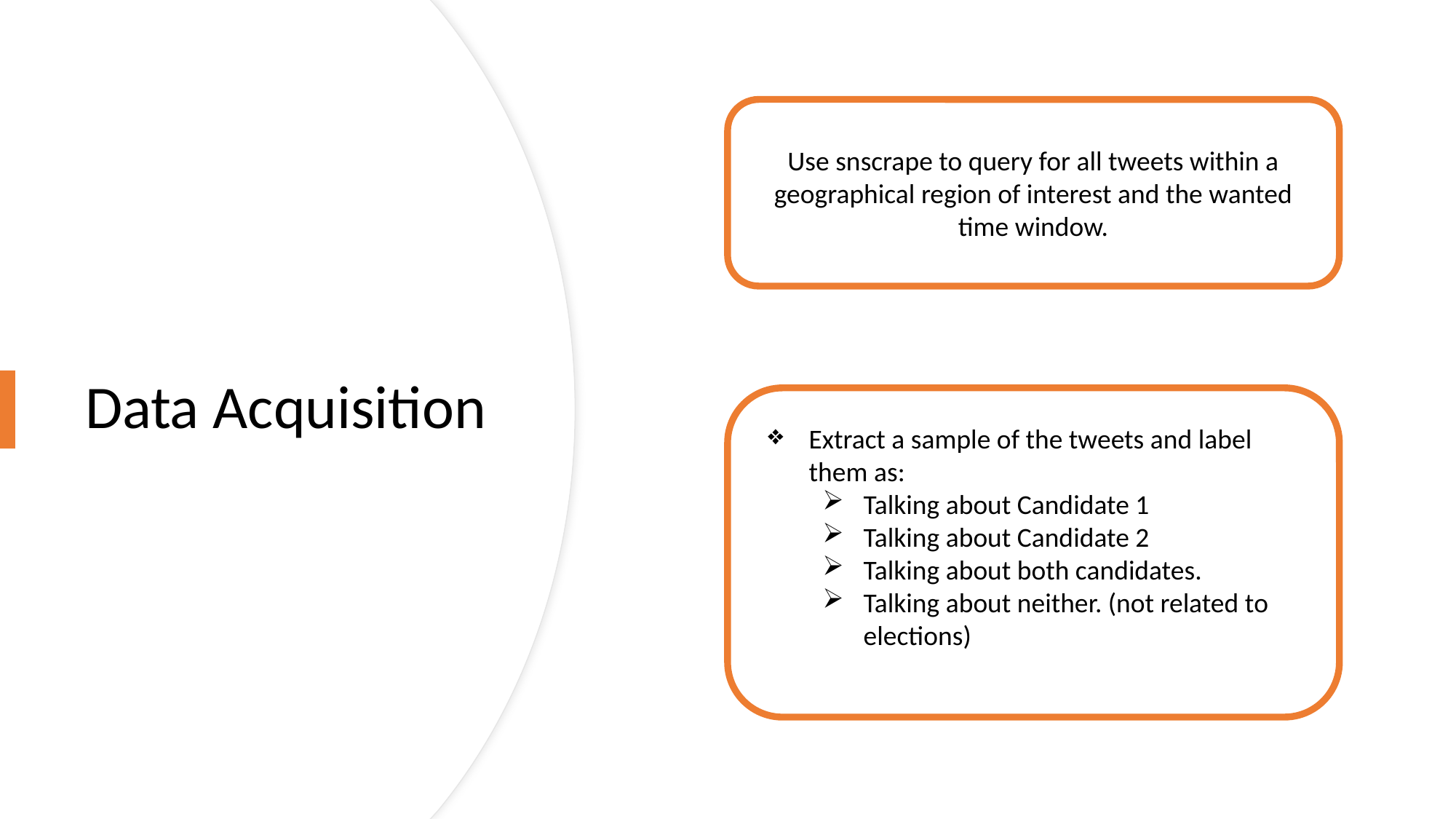

Use snscrape to query for all tweets within a geographical region of interest and the wanted time window.
# Data Acquisition

Extract a sample of the tweets and label them as:
Talking about Candidate 1
Talking about Candidate 2
Talking about both candidates.
Talking about neither. (not related to elections)